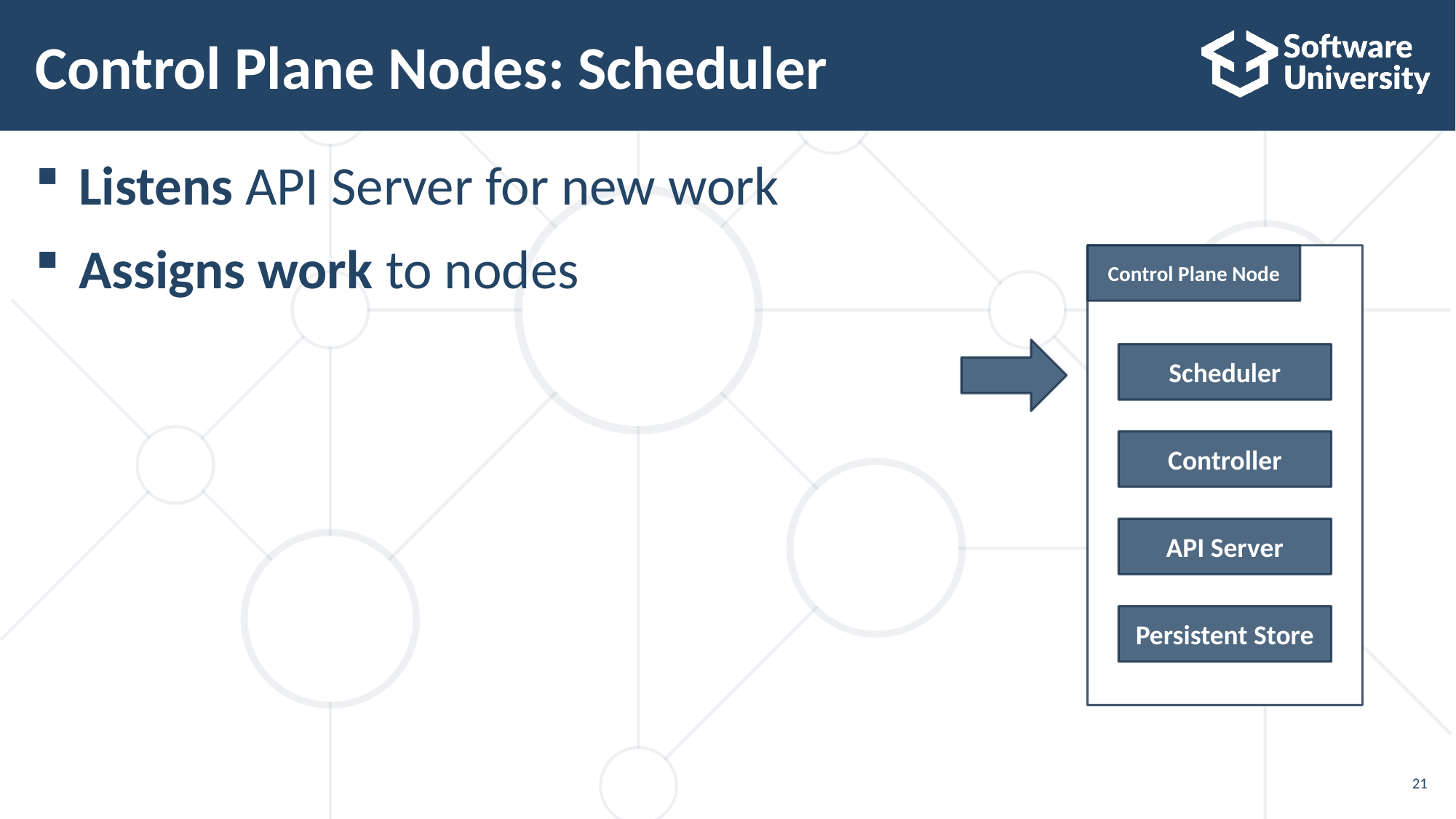

# Control Plane Nodes: Scheduler
Listens API Server for new work
Assigns work to nodes

Control Plane Node
Scheduler
Controller
API Server
Persistent Store

21